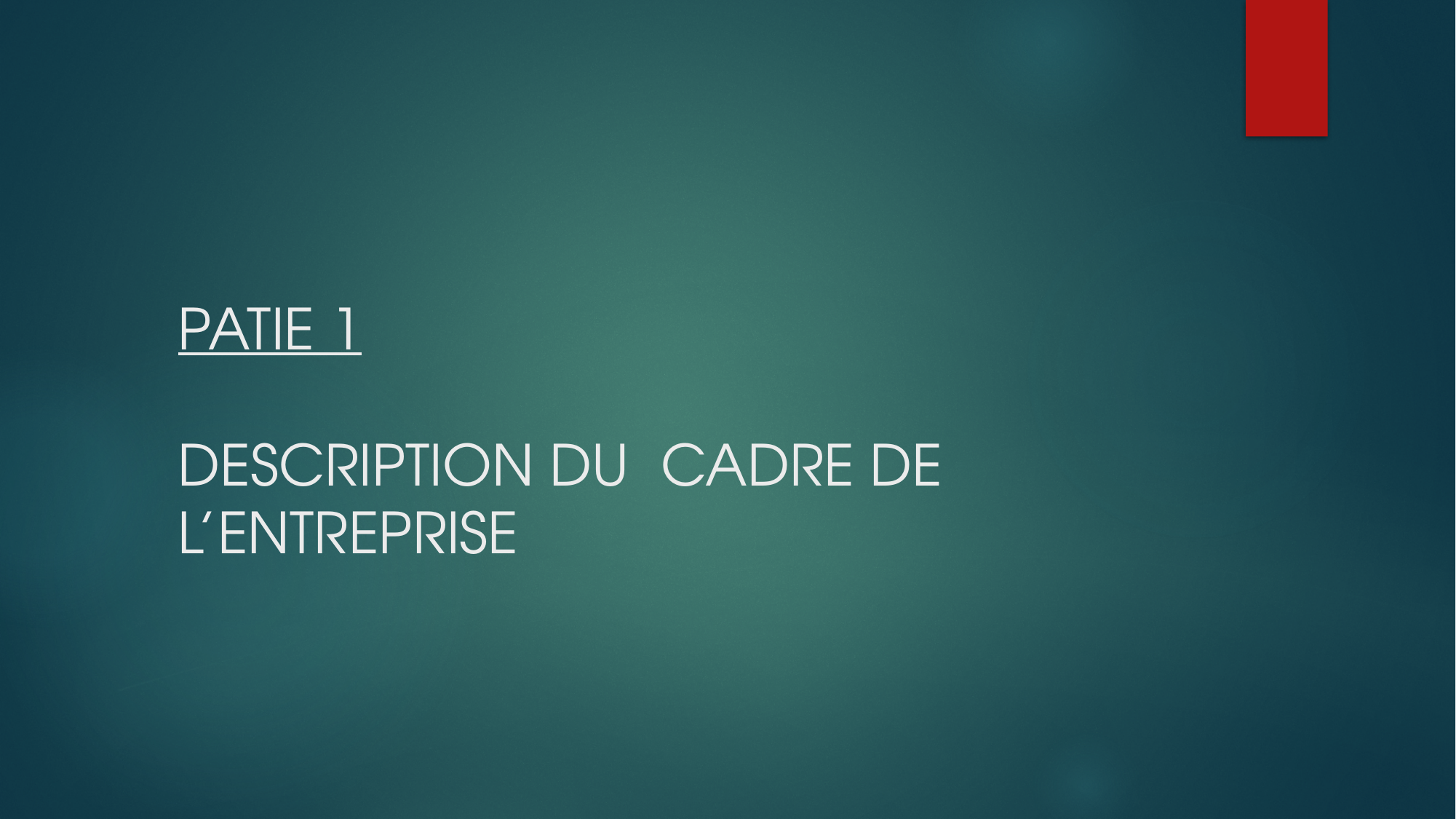

# PATIE 1 DESCRIPTION DU  CADRE DE L’ENTREPRISE